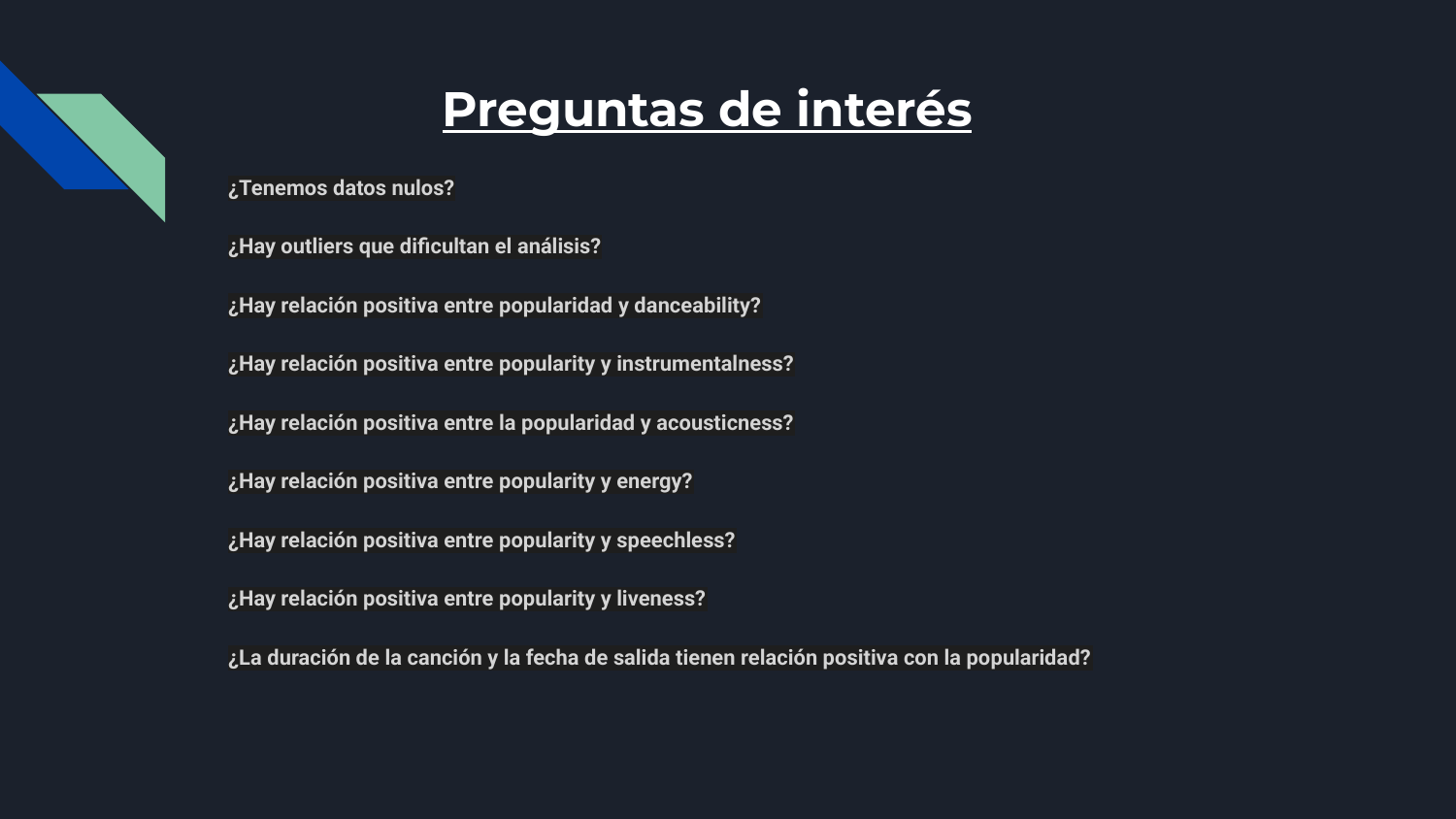

# Preguntas de interés
¿Tenemos datos nulos?

¿Hay outliers que dificultan el análisis?

¿Hay relación positiva entre popularidad y danceability?

¿Hay relación positiva entre popularity y instrumentalness?

¿Hay relación positiva entre la popularidad y acousticness?

¿Hay relación positiva entre popularity y energy?

¿Hay relación positiva entre popularity y speechless?

¿Hay relación positiva entre popularity y liveness?

¿La duración de la canción y la fecha de salida tienen relación positiva con la popularidad?